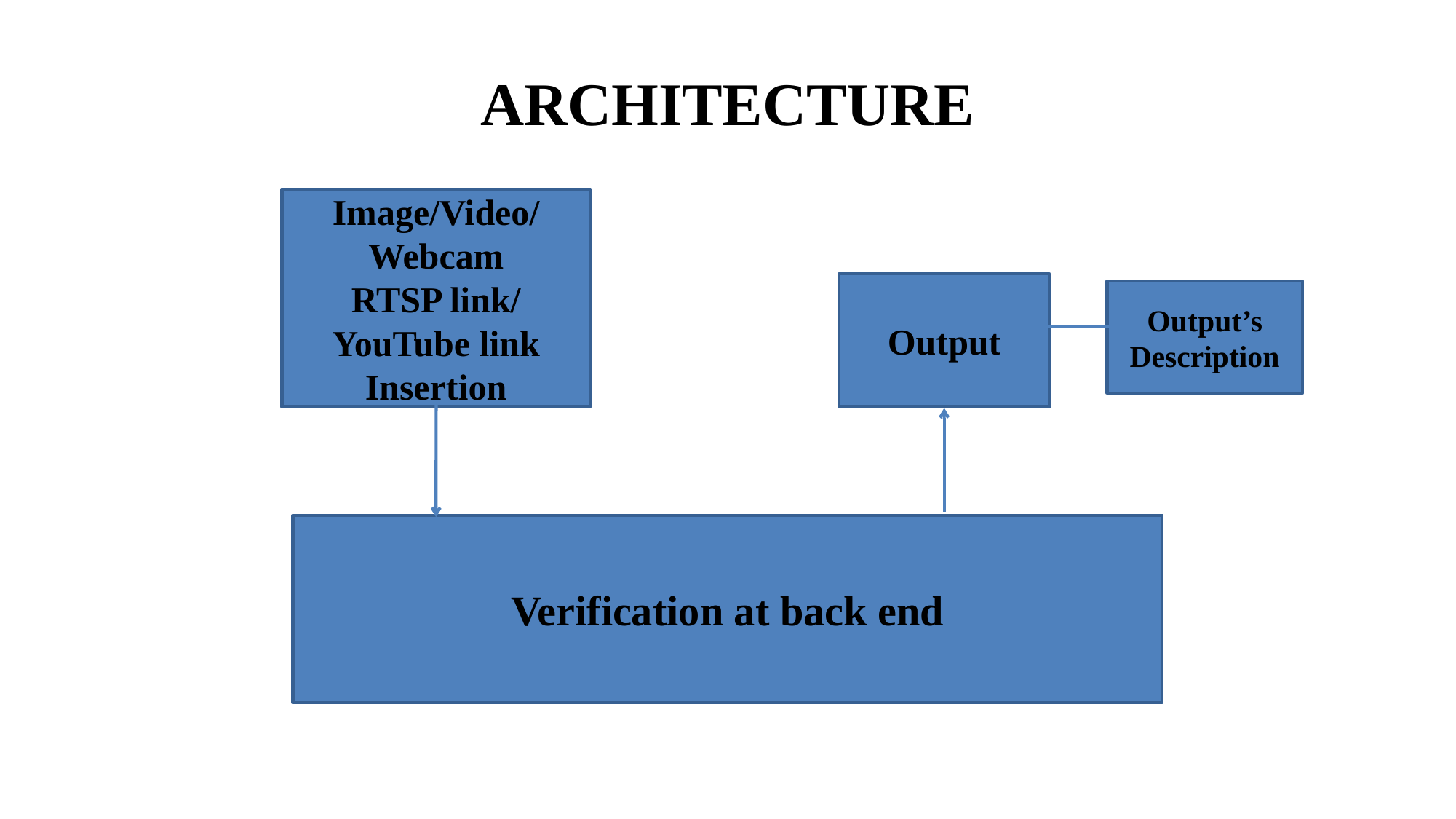

# ARCHITECTURE

Image/Video/
Webcam
RTSP link/
YouTube link Insertion
Output

Output’s Description

Verification at back end